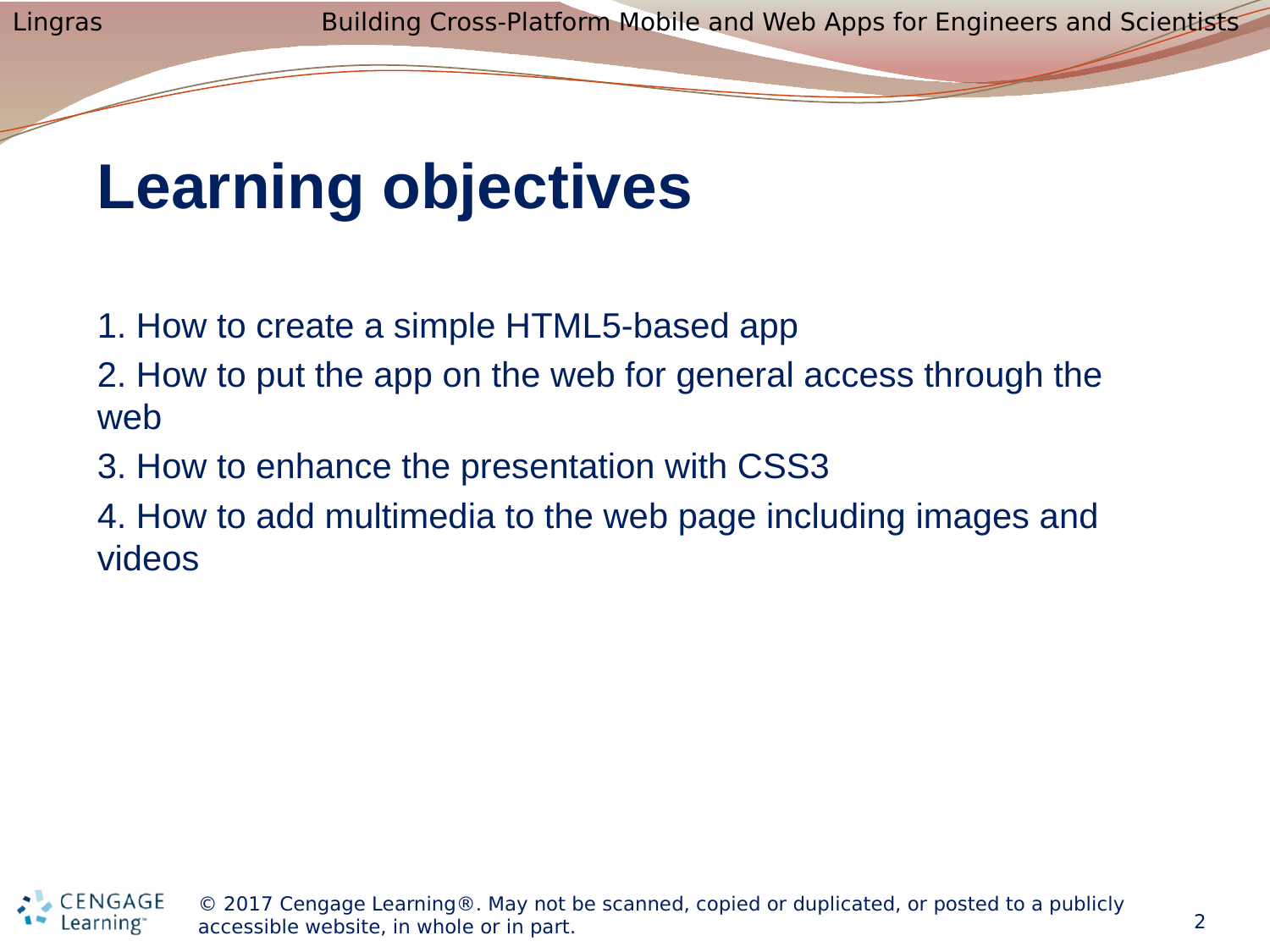

# Learning objectives
1. How to create a simple HTML5-based app
2. How to put the app on the web for general access through the web
3. How to enhance the presentation with CSS3
4. How to add multimedia to the web page including images and videos
2
© 2017 Cengage Learning®. May not be scanned, copied or duplicated, or posted to a publicly accessible website, in whole or in part.